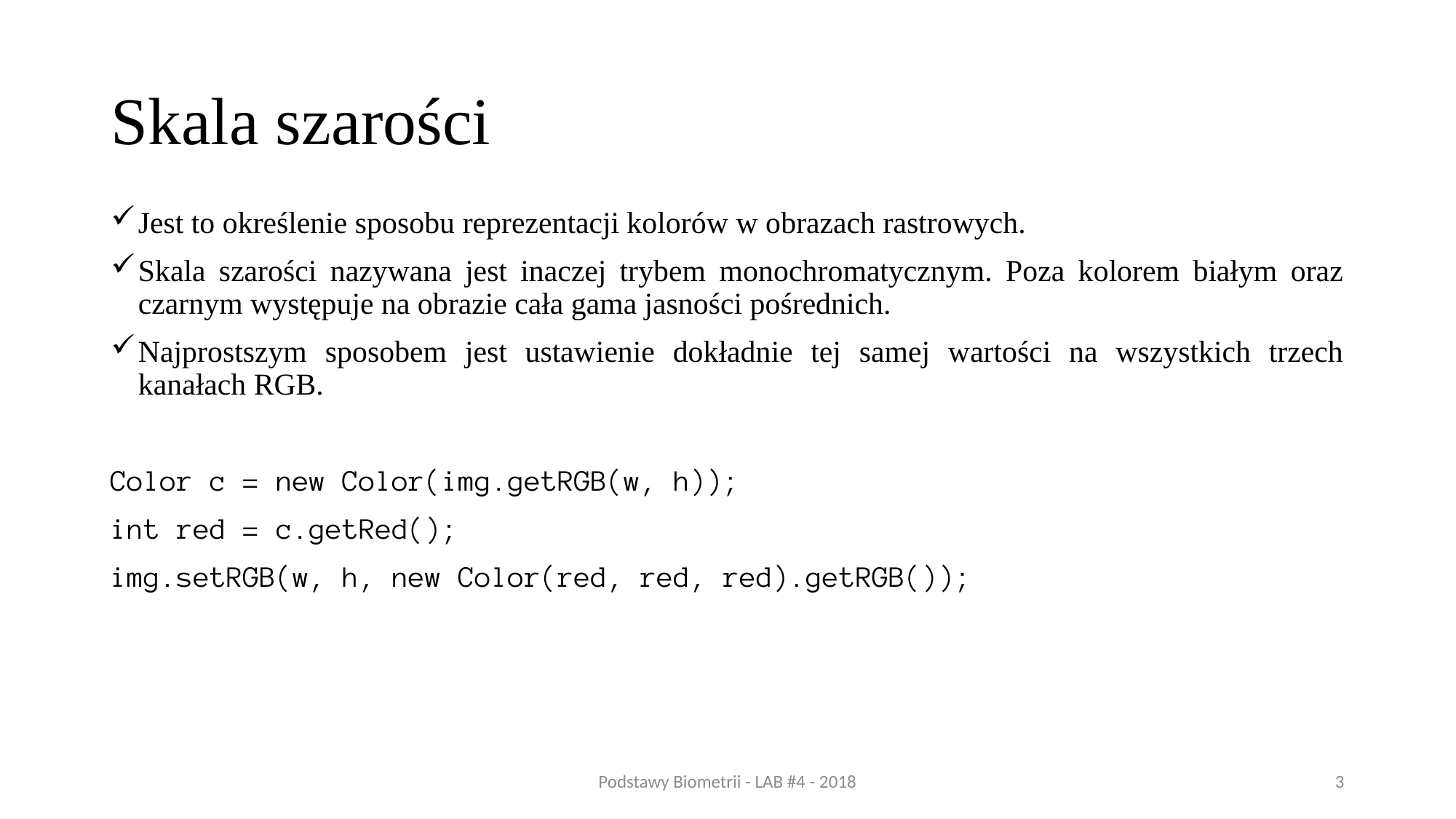

# Skala szarości
Jest to określenie sposobu reprezentacji kolorów w obrazach rastrowych.
Skala szarości nazywana jest inaczej trybem monochromatycznym. Poza kolorem białym oraz czarnym występuje na obrazie cała gama jasności pośrednich.
Najprostszym sposobem jest ustawienie dokładnie tej samej wartości na wszystkich trzech kanałach RGB.

Color c = new Color(img.getRGB(w, h));
int red = c.getRed();
img.setRGB(w, h, new Color(red, red, red).getRGB());
Podstawy Biometrii - LAB #4 - 2018
3